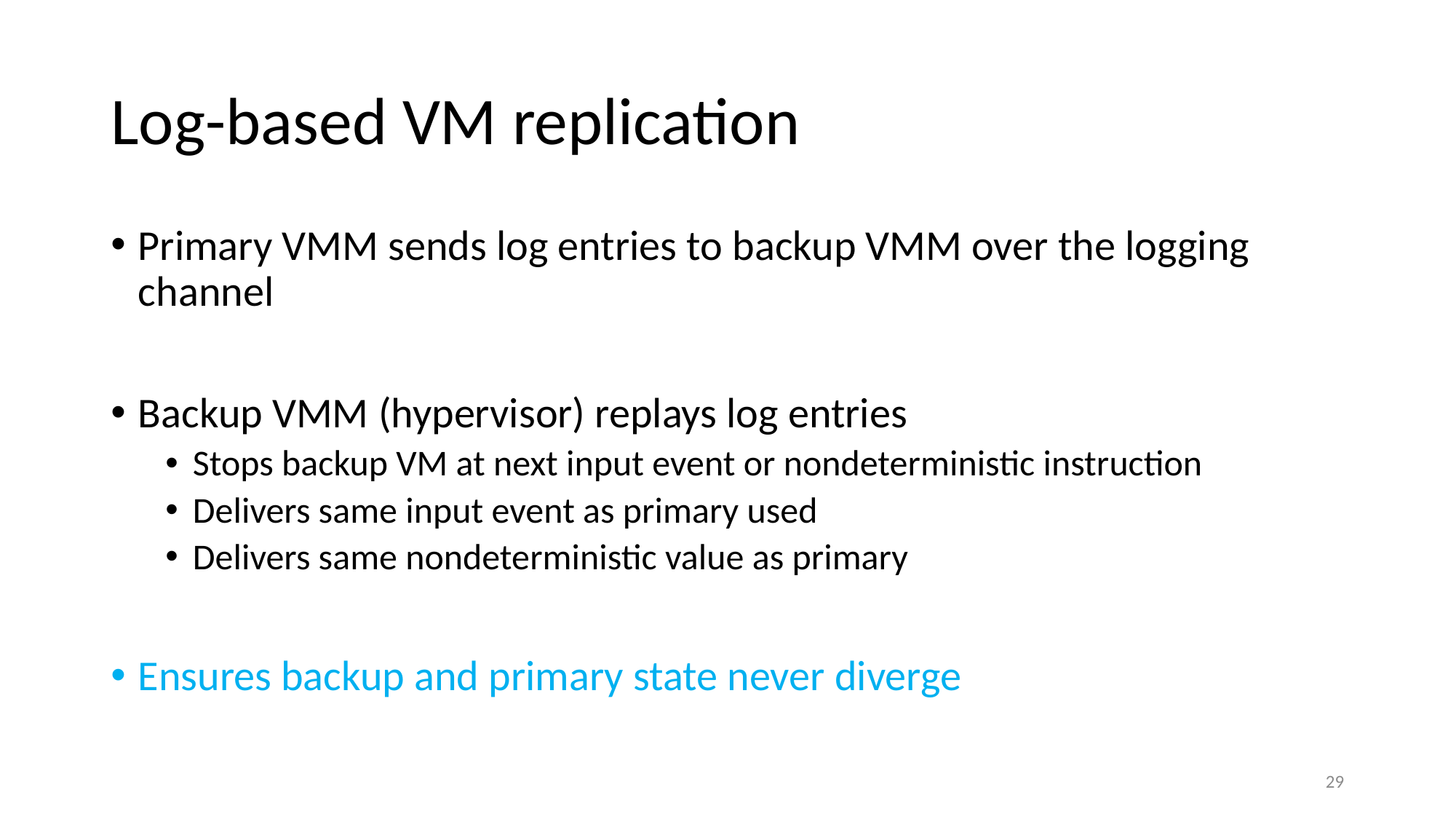

# Log-based VM replication
Primary VMM sends log entries to backup VMM over the logging channel

Backup VMM (hypervisor) replays log entries
Stops backup VM at next input event or nondeterministic instruction
Delivers same input event as primary used
Delivers same nondeterministic value as primary

Ensures backup and primary state never diverge
29